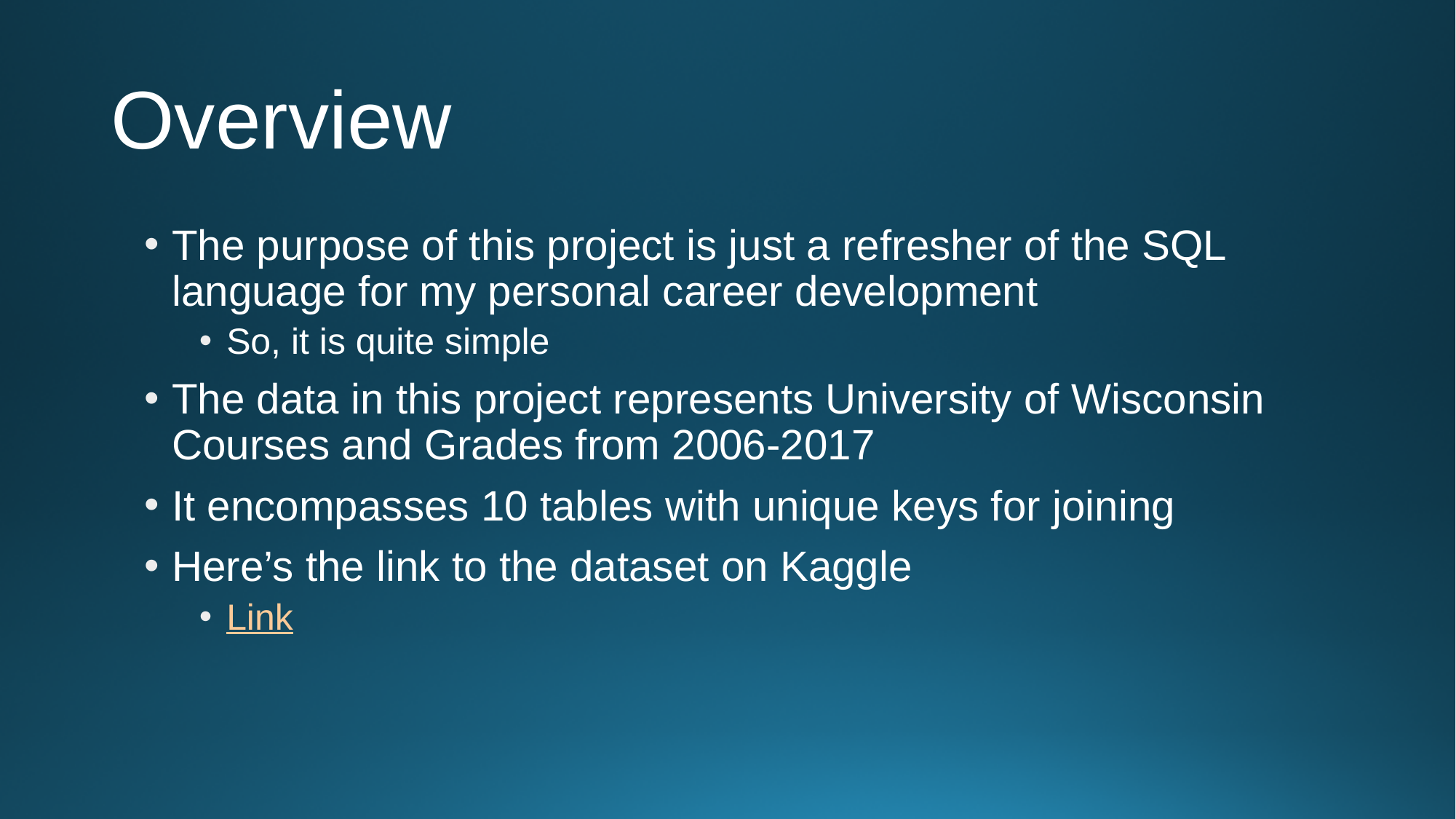

# Overview
The purpose of this project is just a refresher of the SQL language for my personal career development
So, it is quite simple
The data in this project represents University of Wisconsin Courses and Grades from 2006-2017
It encompasses 10 tables with unique keys for joining
Here’s the link to the dataset on Kaggle
Link